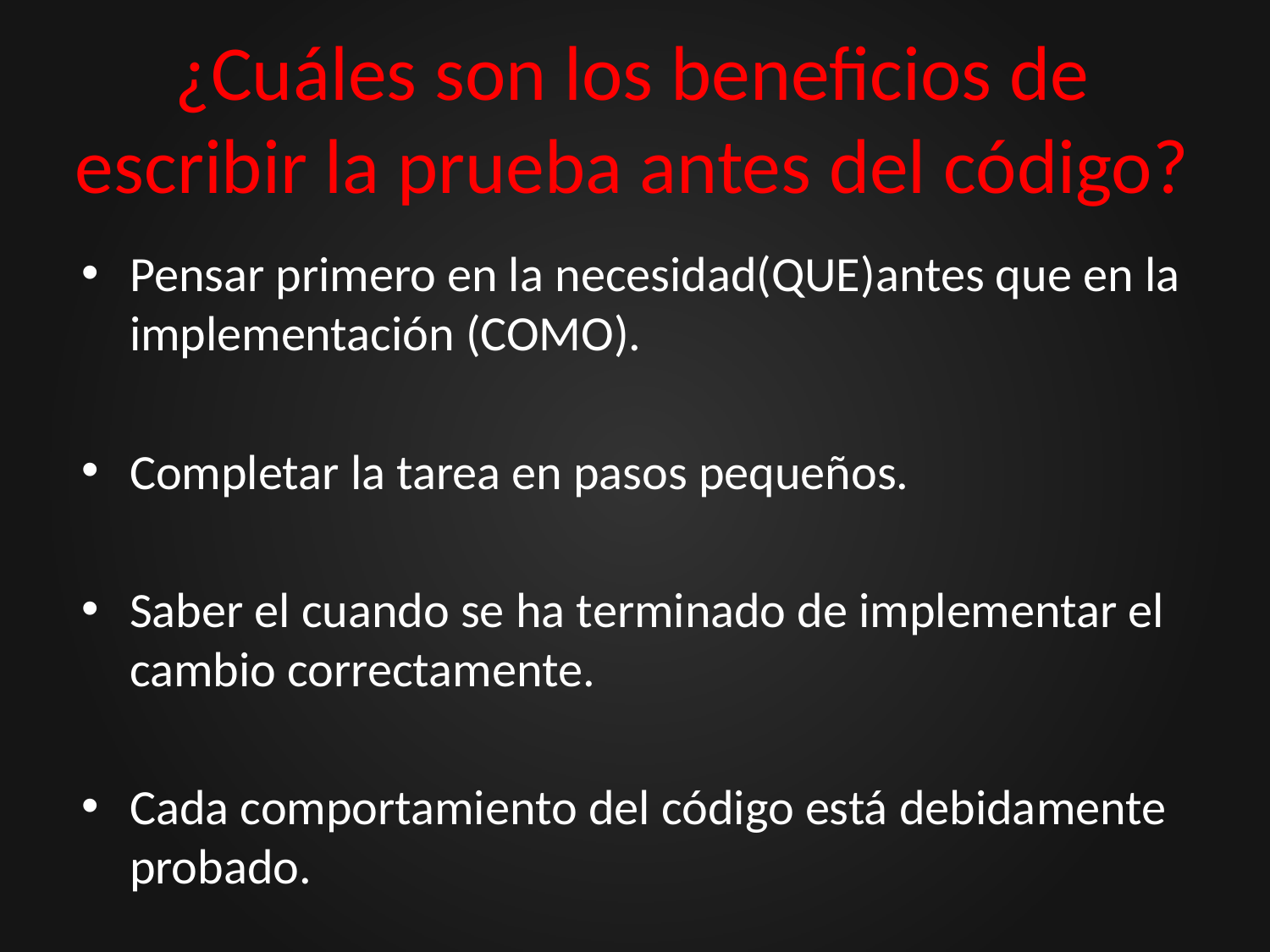

# ¿Cuáles son los beneficios de escribir la prueba antes del código?
Pensar primero en la necesidad(QUE)antes que en la implementación (COMO).

Completar la tarea en pasos pequeños.

Saber el cuando se ha terminado de implementar el cambio correctamente.

Cada comportamiento del código está debidamente probado.